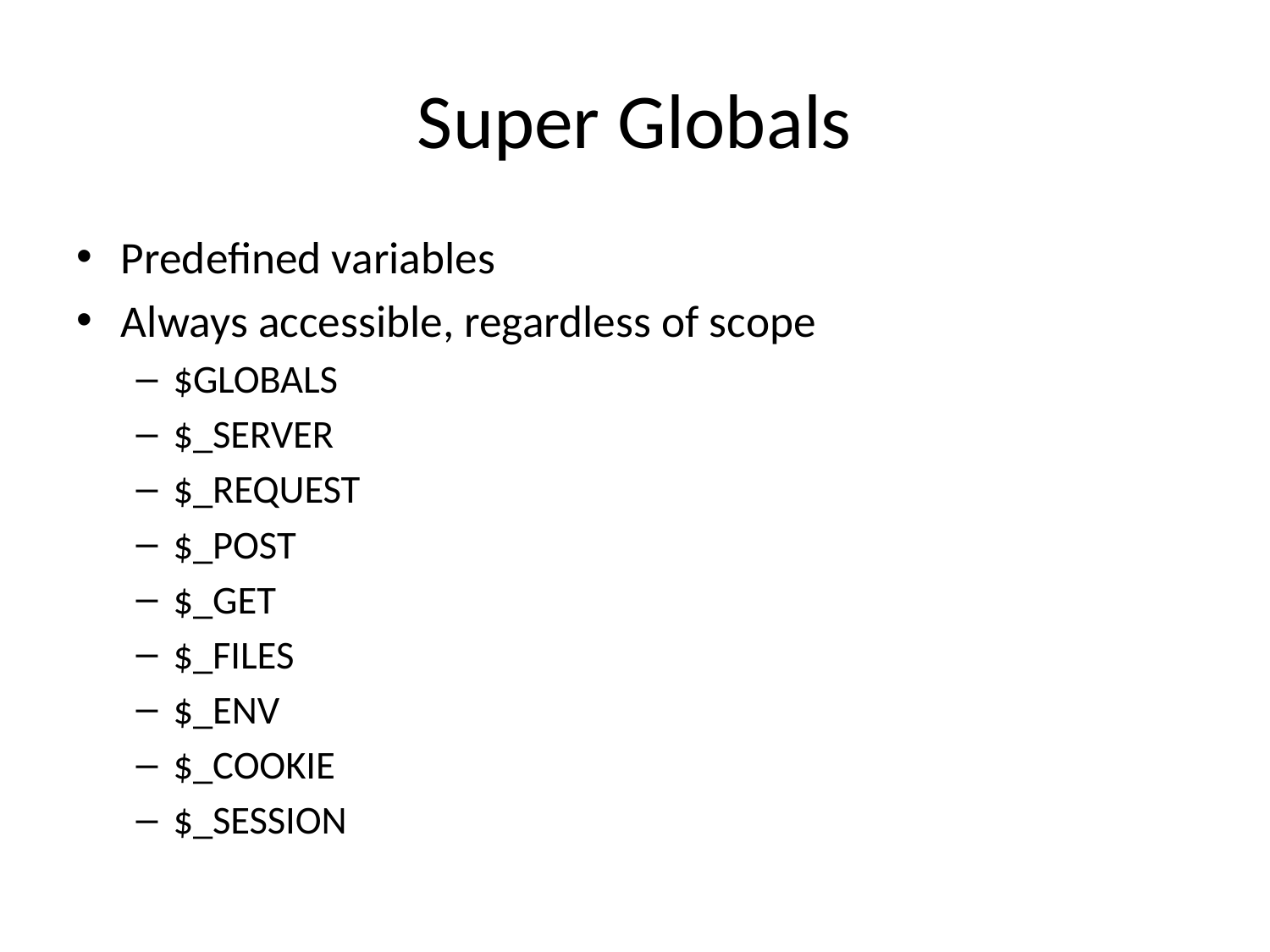

# Super Globals
Predefined variables
Always accessible, regardless of scope
$GLOBALS
$_SERVER
$_REQUEST
$_POST
$_GET
$_FILES
$_ENV
$_COOKIE
$_SESSION